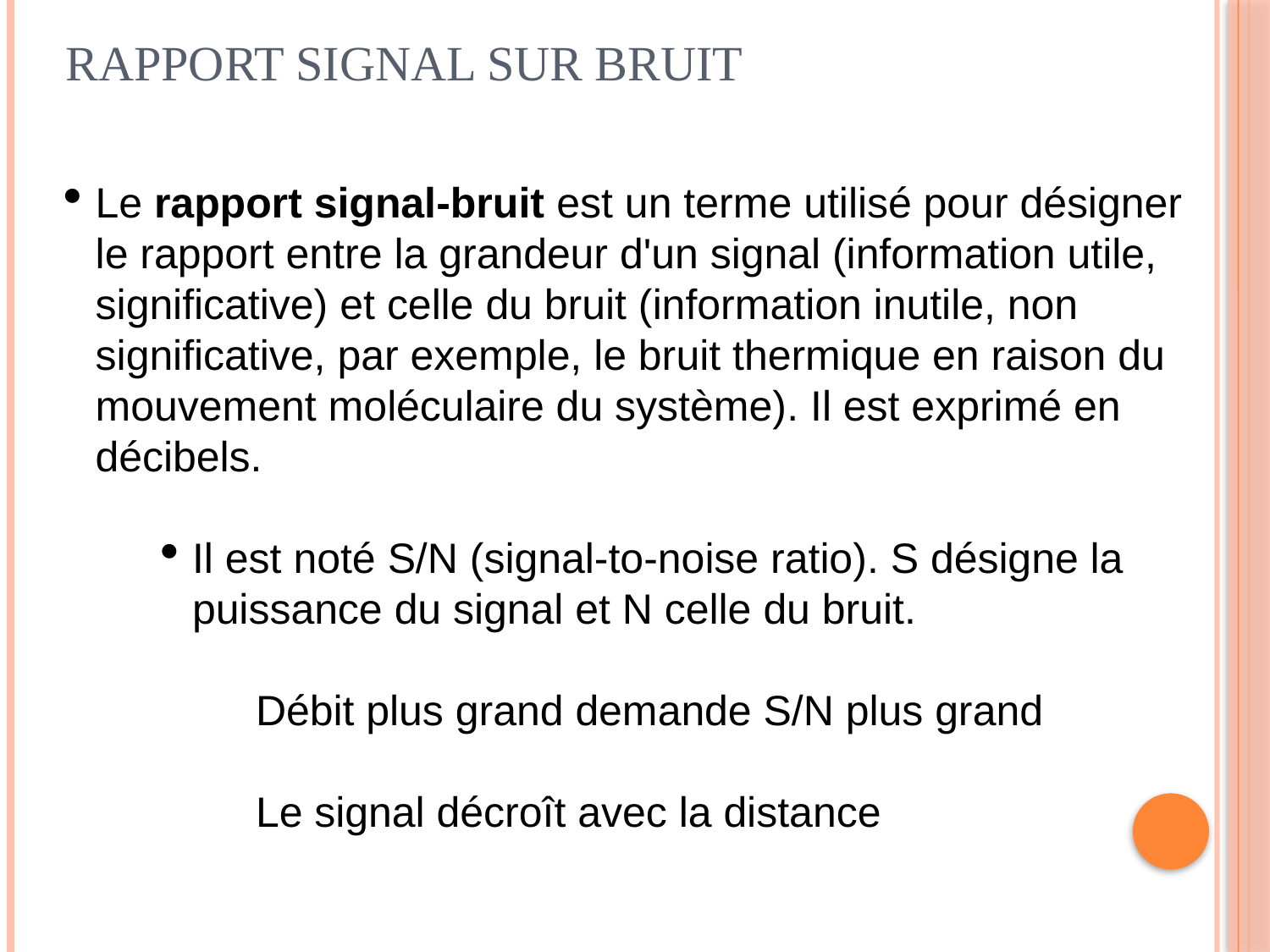

# Rapport signal sur bruit
Le rapport signal-bruit est un terme utilisé pour désigner le rapport entre la grandeur d'un signal (information utile, significative) et celle du bruit (information inutile, non significative, par exemple, le bruit thermique en raison du mouvement moléculaire du système). Il est exprimé en décibels.

Il est noté S/N (signal-to-noise ratio). S désigne la puissance du signal et N celle du bruit.

	Débit plus grand demande S/N plus grand

	Le signal décroît avec la distance

8